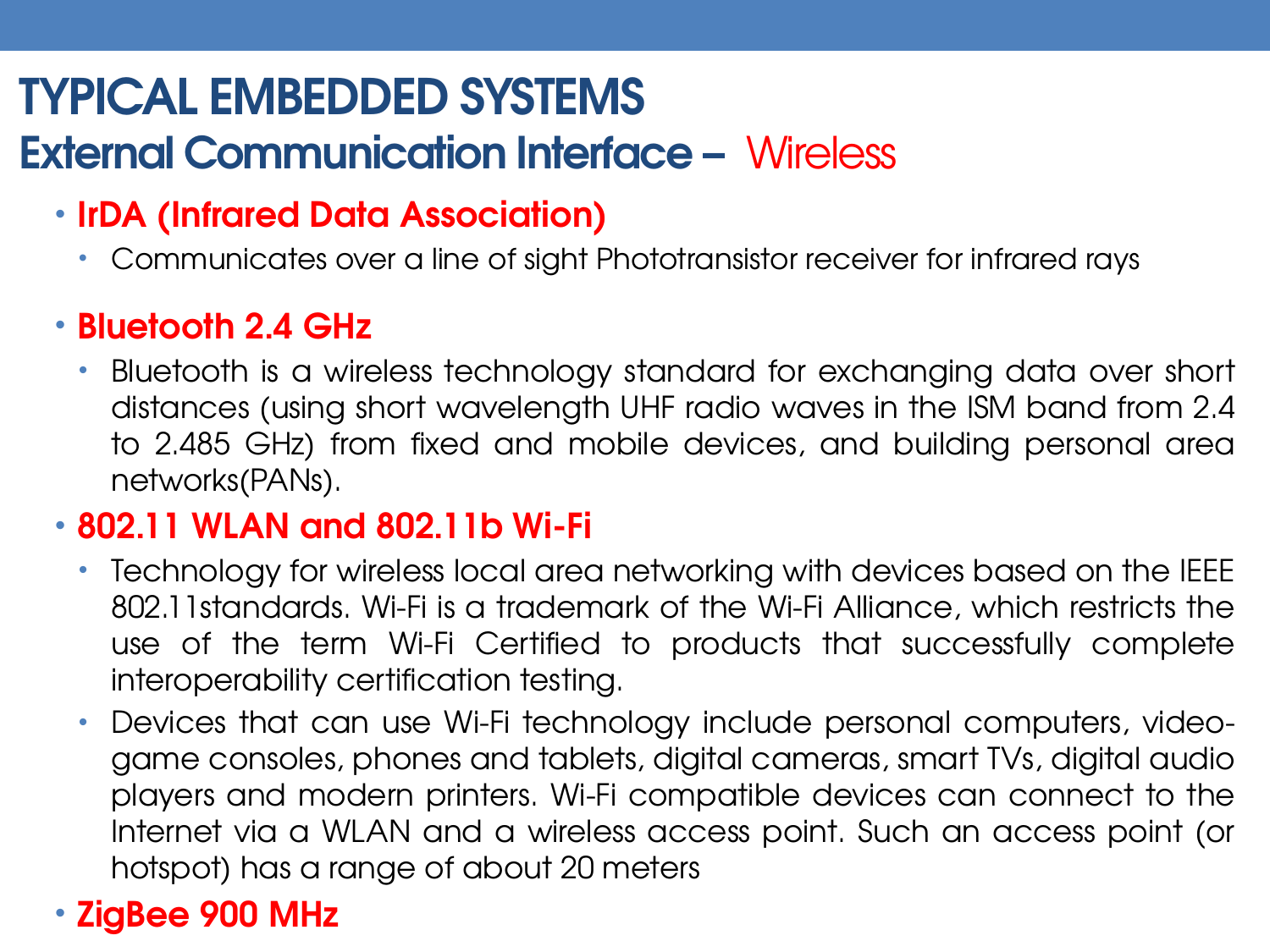

# TYPICAL EMBEDDED SYSTEMS External Communication Interface –  Wireless
IrDA (Infrared Data Association)
Communicates over a line of sight Phototransistor receiver for infrared rays

Bluetooth 2.4 GHz
Bluetooth is a wireless technology standard for exchanging data over short distances (using short wavelength UHF radio waves in the ISM band from 2.4 to 2.485 GHz) from fixed and mobile devices, and building personal area networks(PANs).
802.11 WLAN and 802.11b Wi-Fi
Technology for wireless local area networking with devices based on the IEEE 802.11standards. Wi-Fi is a trademark of the Wi-Fi Alliance, which restricts the use of the term Wi-Fi Certified to products that successfully complete interoperability certification testing.
Devices that can use Wi-Fi technology include personal computers, video-game consoles, phones and tablets, digital cameras, smart TVs, digital audio players and modern printers. Wi-Fi compatible devices can connect to the Internet via a WLAN and a wireless access point. Such an access point (or hotspot) has a range of about 20 meters
ZigBee 900 MHz